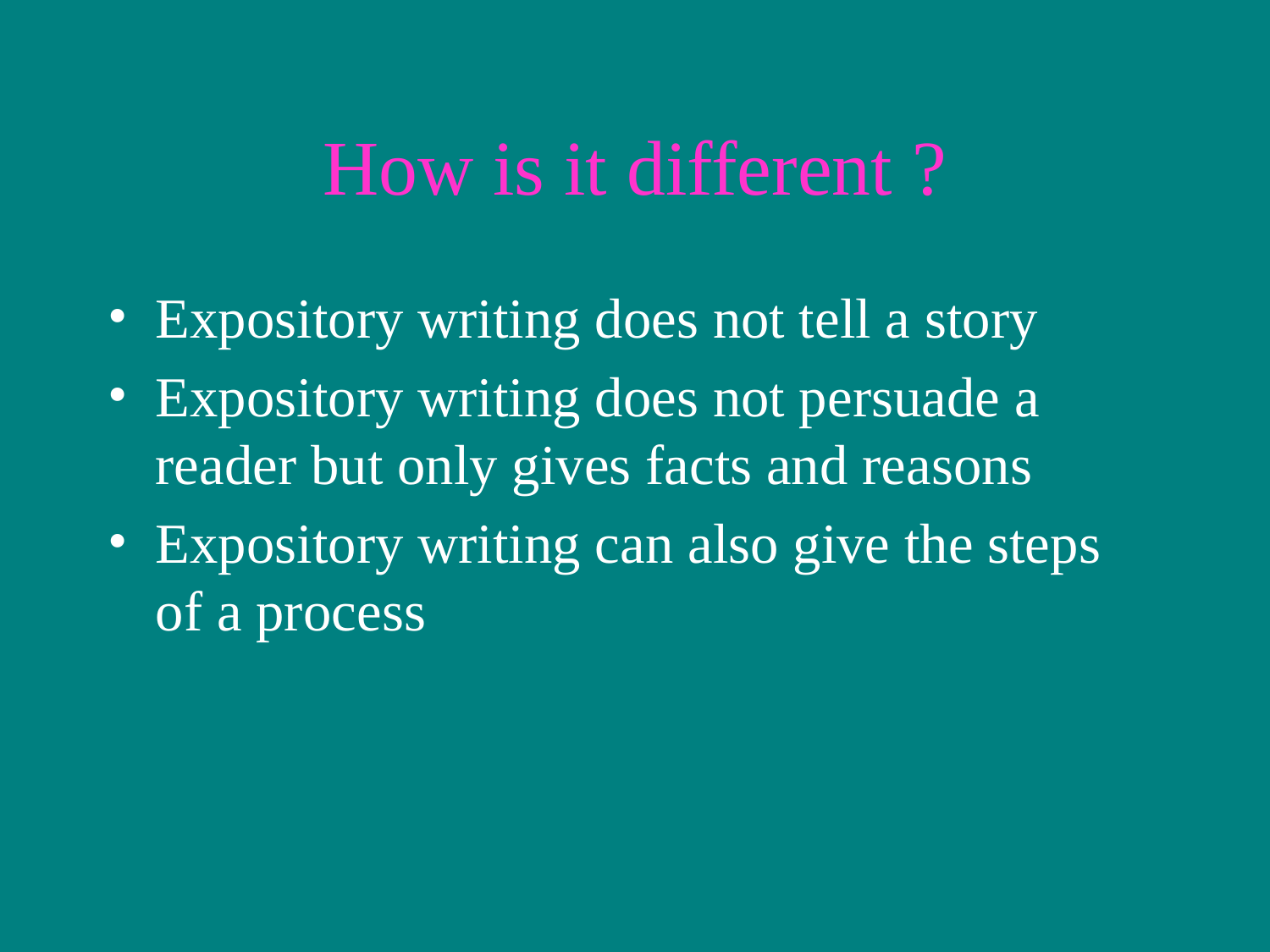

# How is it different ?
Expository writing does not tell a story
Expository writing does not persuade a reader but only gives facts and reasons
Expository writing can also give the steps of a process